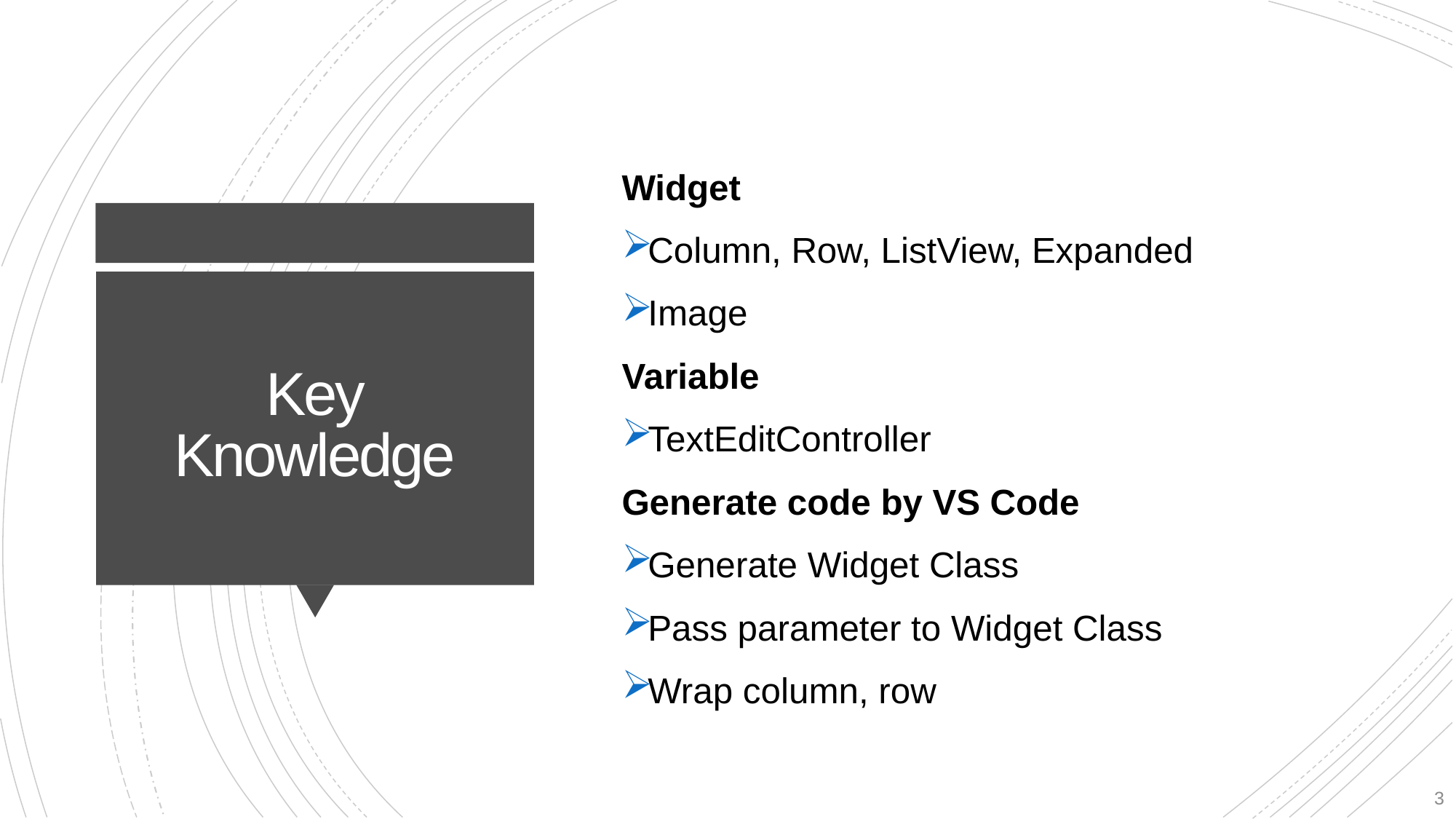

Widget
Column, Row, ListView, Expanded
Image
Variable
TextEditController
Generate code by VS Code
Generate Widget Class
Pass parameter to Widget Class
Wrap column, row

# Key Knowledge
3